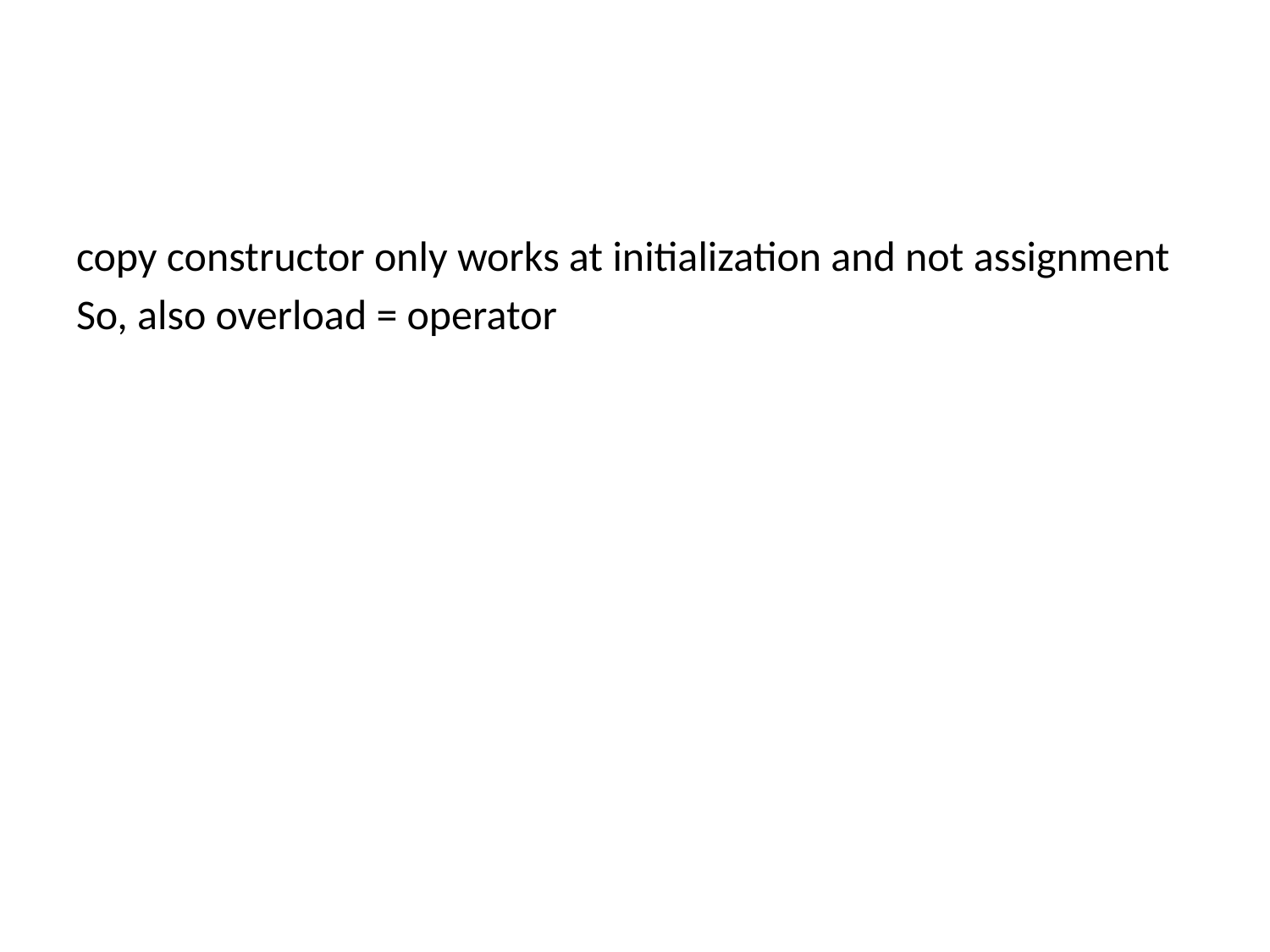

copy constructor only works at initialization and not assignment
So, also overload = operator